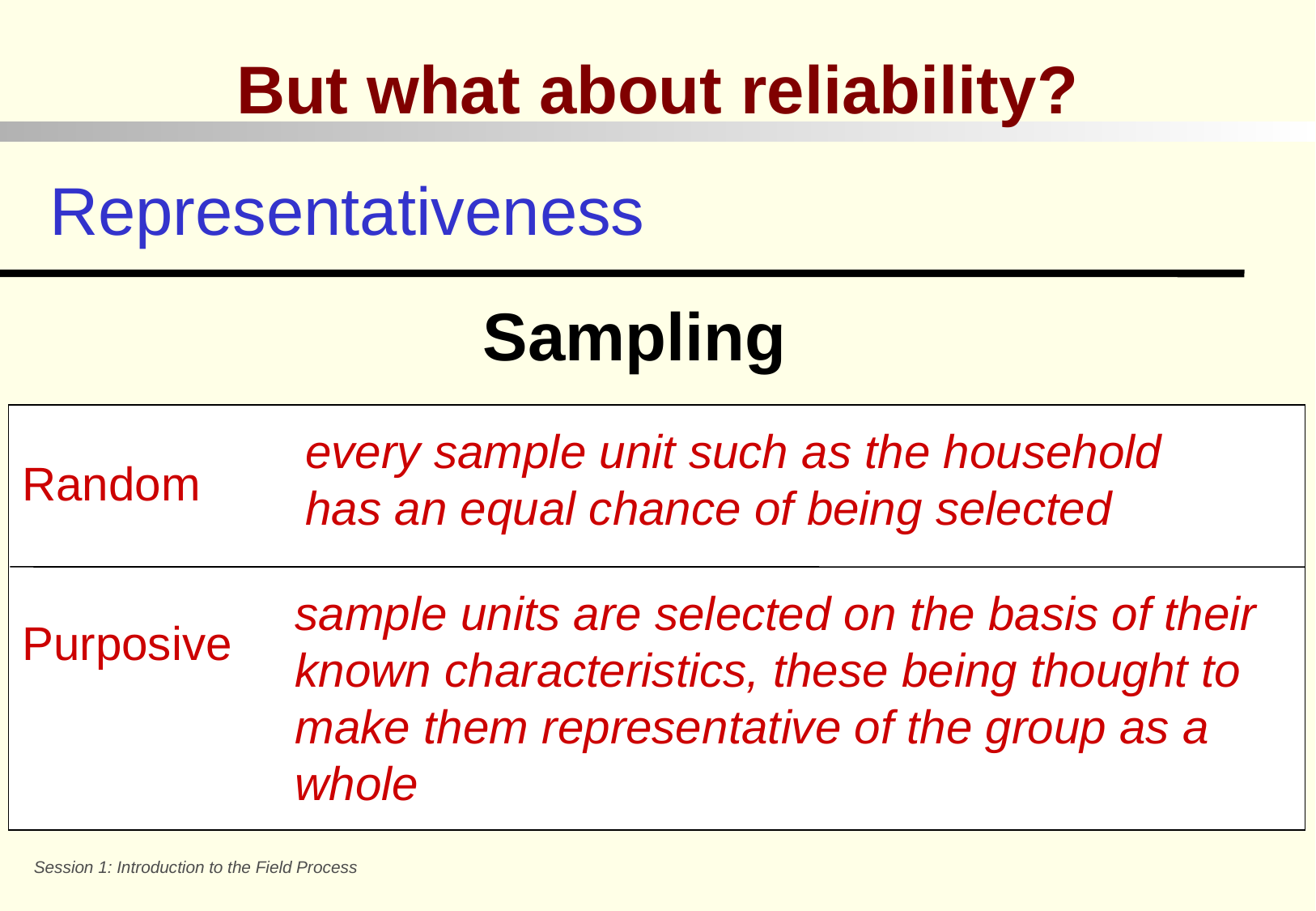

But what about reliability?

Representativeness

Sampling

every sample unit such as the household has an equal chance of being selected
Random

sample units are selected on the basis of their known characteristics, these being thought to make them representative of the group as a whole
Purposive
Session 1: Introduction to the Field Process